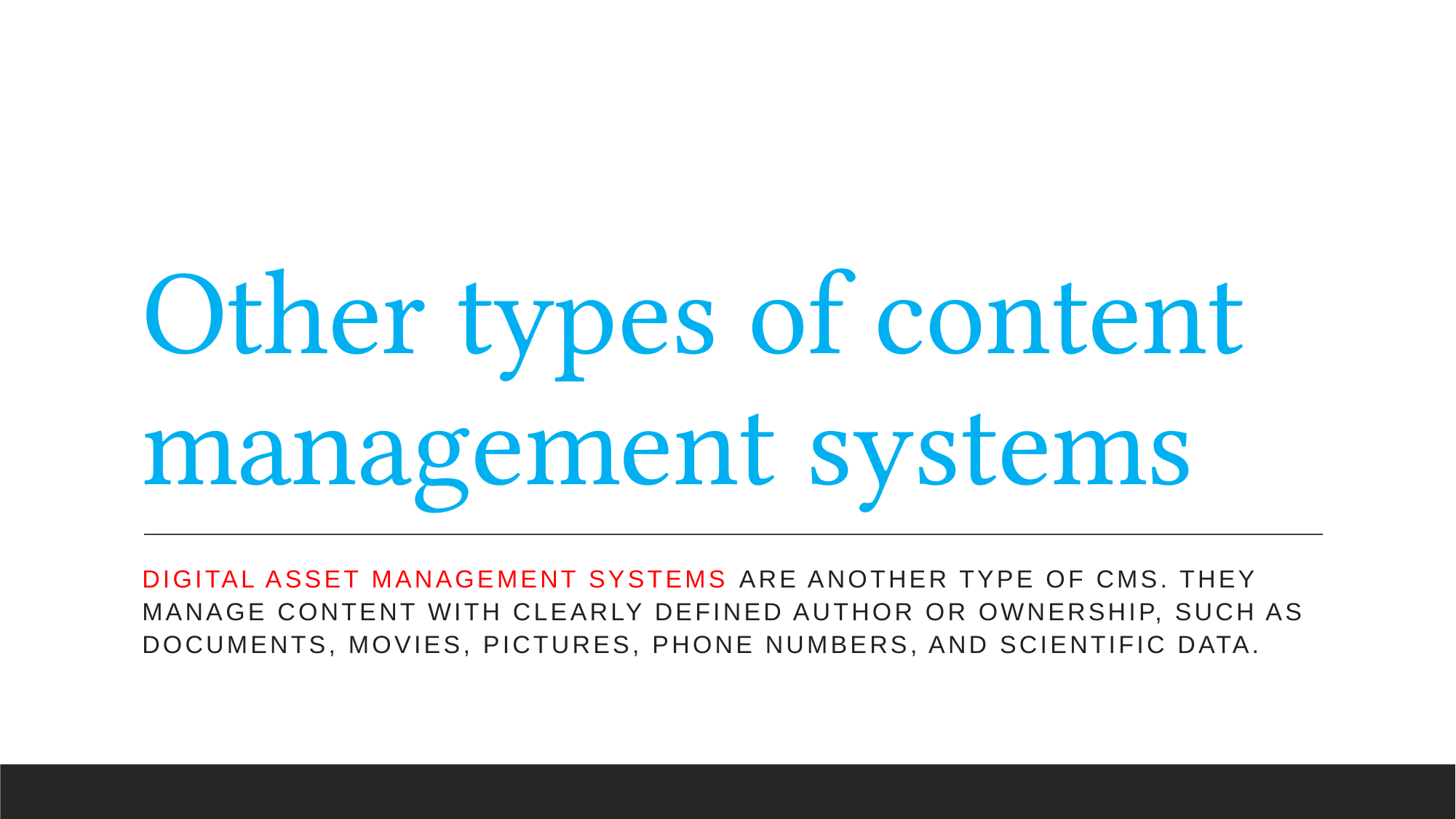

# Other types of content management systems
Digital asset management systems are another type of CMS. They manage content with clearly defined author or ownership, such as documents, movies, pictures, phone numbers, and scientific data.